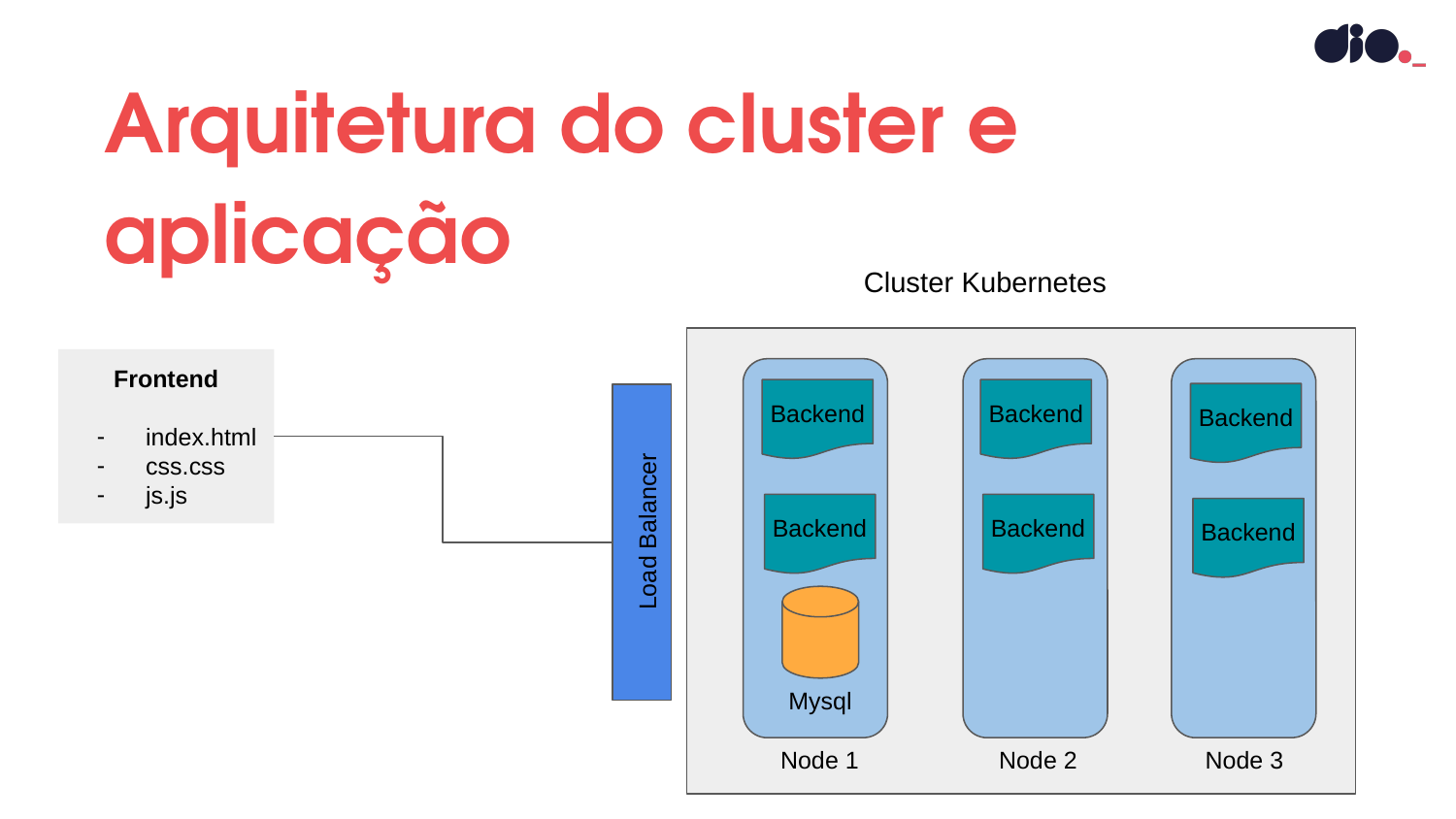

Arquitetura do cluster e aplicação
Cluster Kubernetes

Frontend

index.html
css.css
js.js

Backend
Backend

Backend

Backend
Backend

Load Balancer
Backend

Mysql
Node 1
Node 2
Node 3